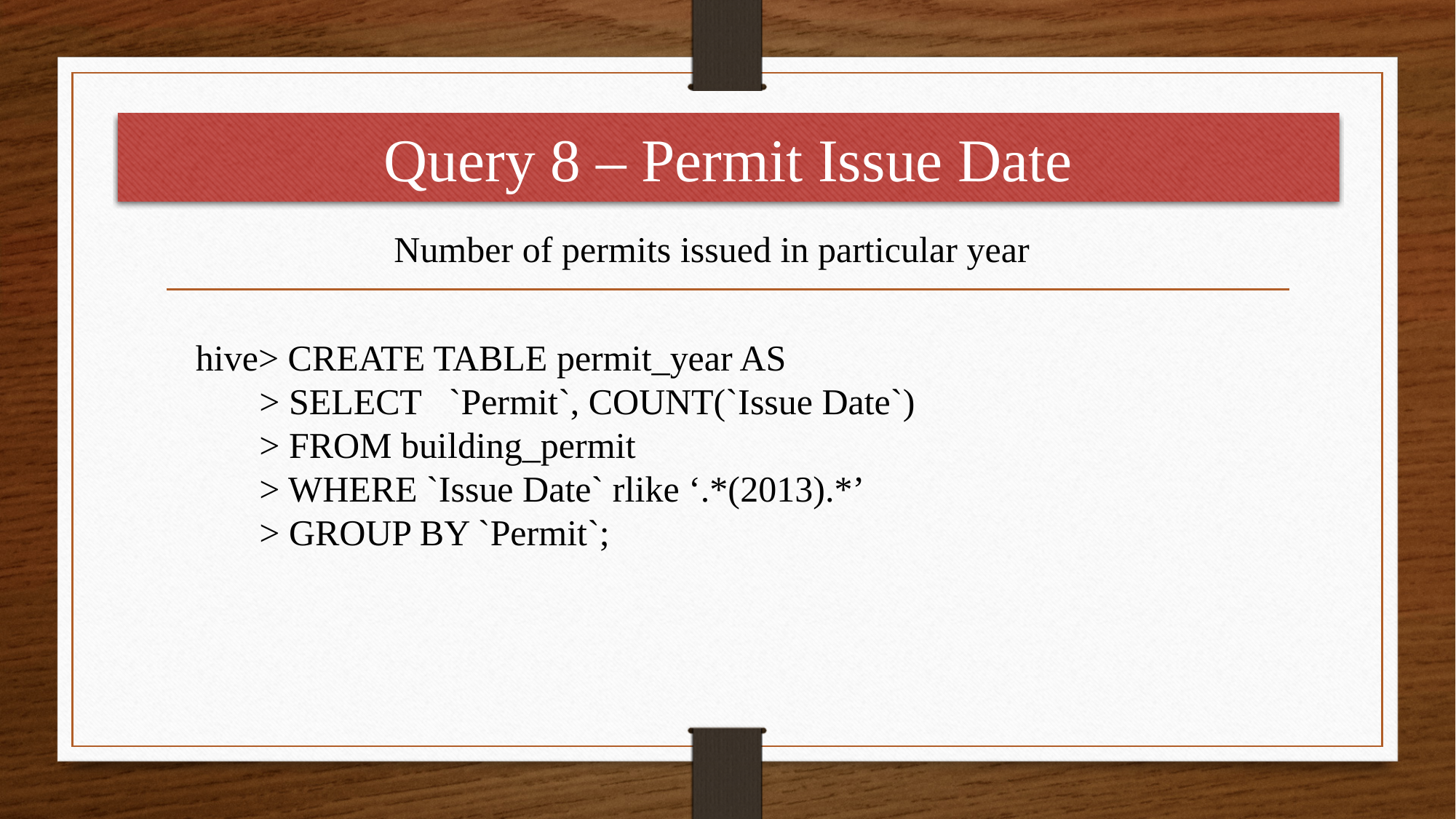

Query 8 – Permit Issue Date
Number of permits issued in particular year
  hive> CREATE TABLE permit_year AS
         > SELECT   `Permit`, COUNT(`Issue Date`)
         > FROM building_permit
         > WHERE `Issue Date` rlike ‘.*(2013).*’
         > GROUP BY `Permit`;